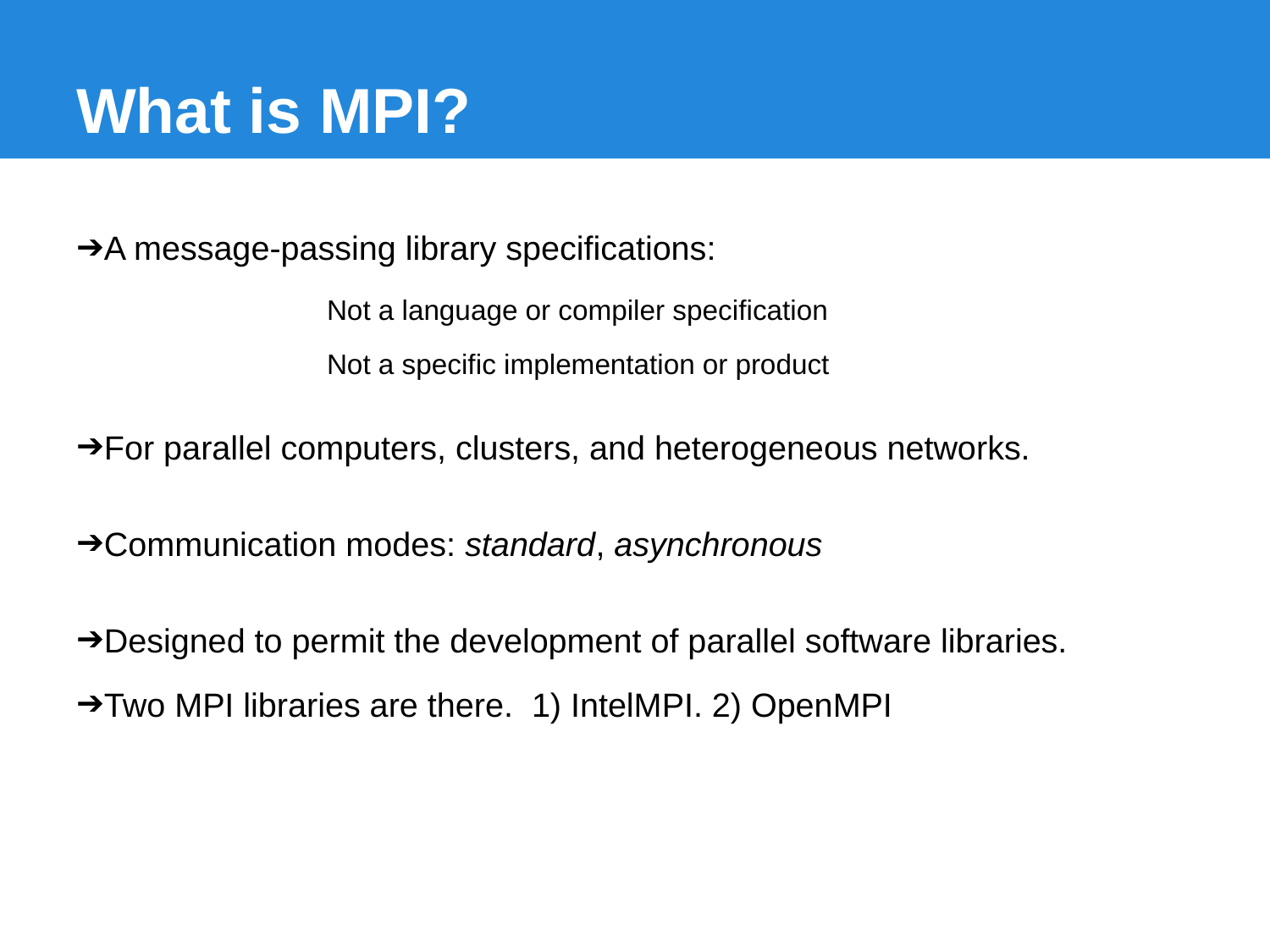

# What is MPI?
A message-passing library specifications:

                                Not a language or compiler specification

                                Not a specific implementation or product

For parallel computers, clusters, and heterogeneous networks.

Communication modes: standard, asynchronous

Designed to permit the development of parallel software libraries.

Two MPI libraries are there.  1) IntelMPI. 2) OpenMPI